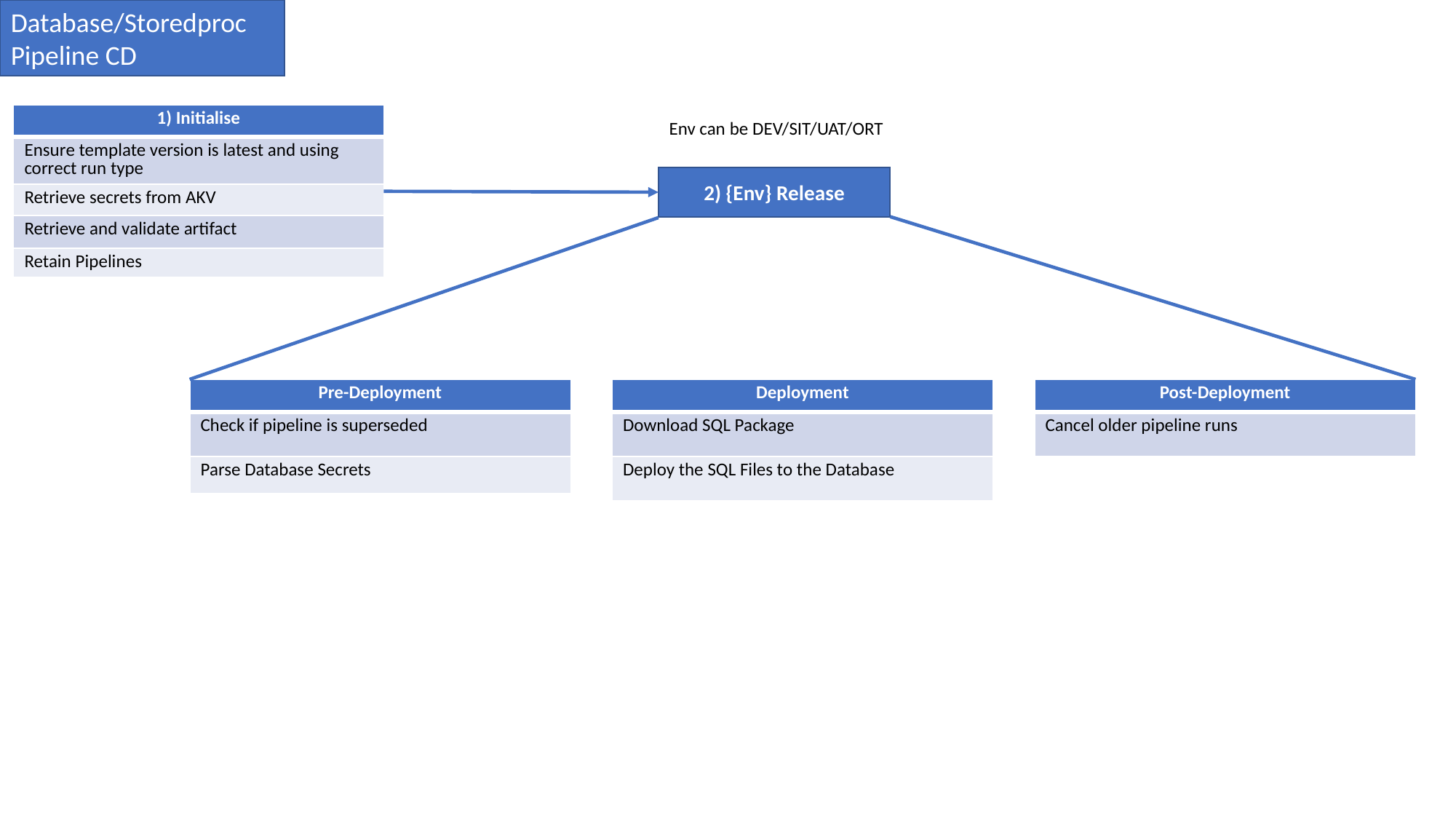

Database/Storedproc
Pipeline CD
| 1) Initialise |
| --- |
| Ensure template version is latest and using correct run type |
| Retrieve secrets from AKV |
| Retrieve and validate artifact |
| Retain Pipelines |
Env can be DEV/SIT/UAT/ORT
2) {Env} Release
| Pre-Deployment |
| --- |
| Check if pipeline is superseded |
| Parse Database Secrets |
| Deployment |
| --- |
| Download SQL Package |
| Deploy the SQL Files to the Database |
| Post-Deployment |
| --- |
| Cancel older pipeline runs |